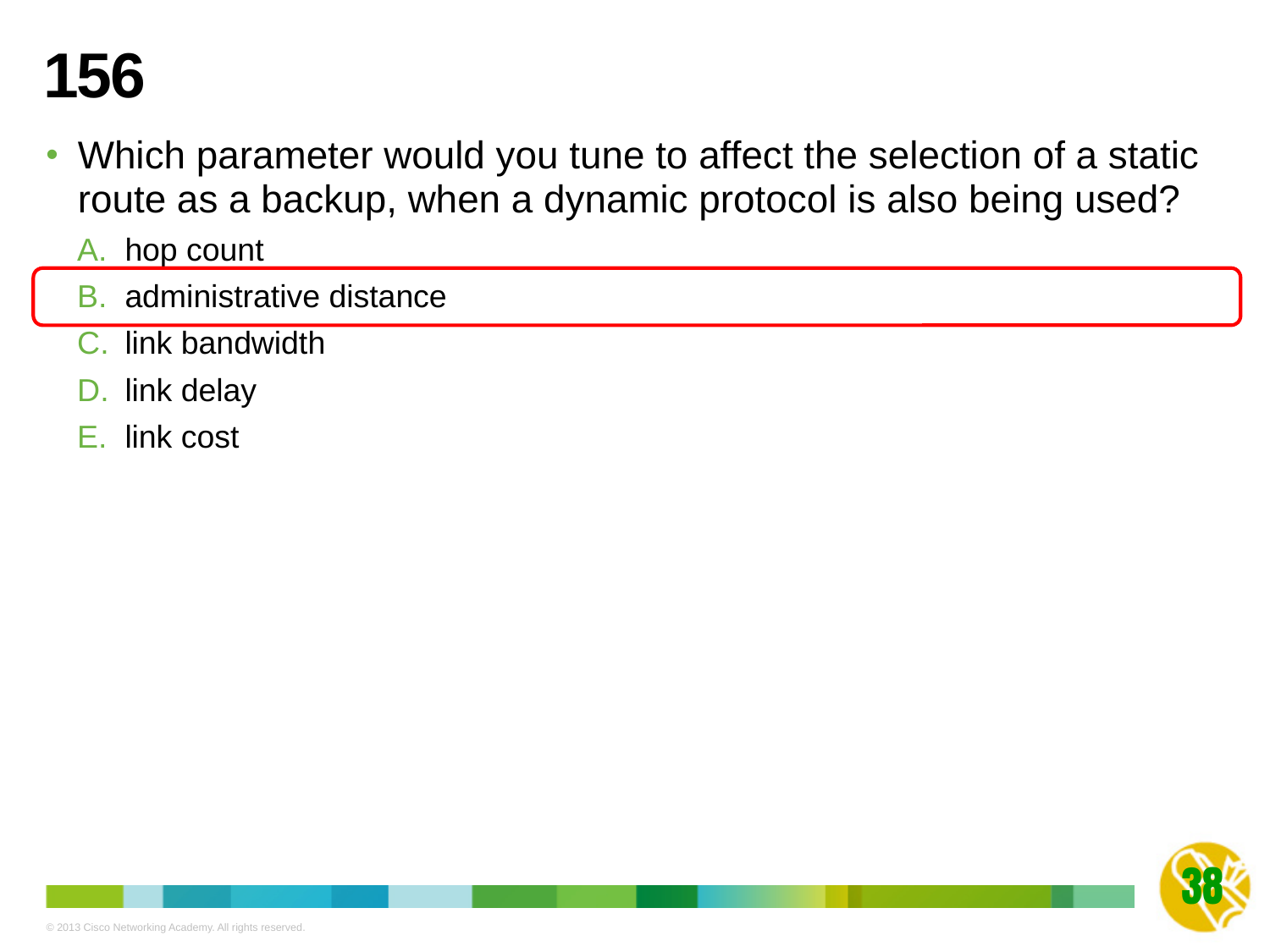

# 156
Which parameter would you tune to affect the selection of a static route as a backup, when a dynamic protocol is also being used?
hop count
administrative distance
link bandwidth
link delay
link cost